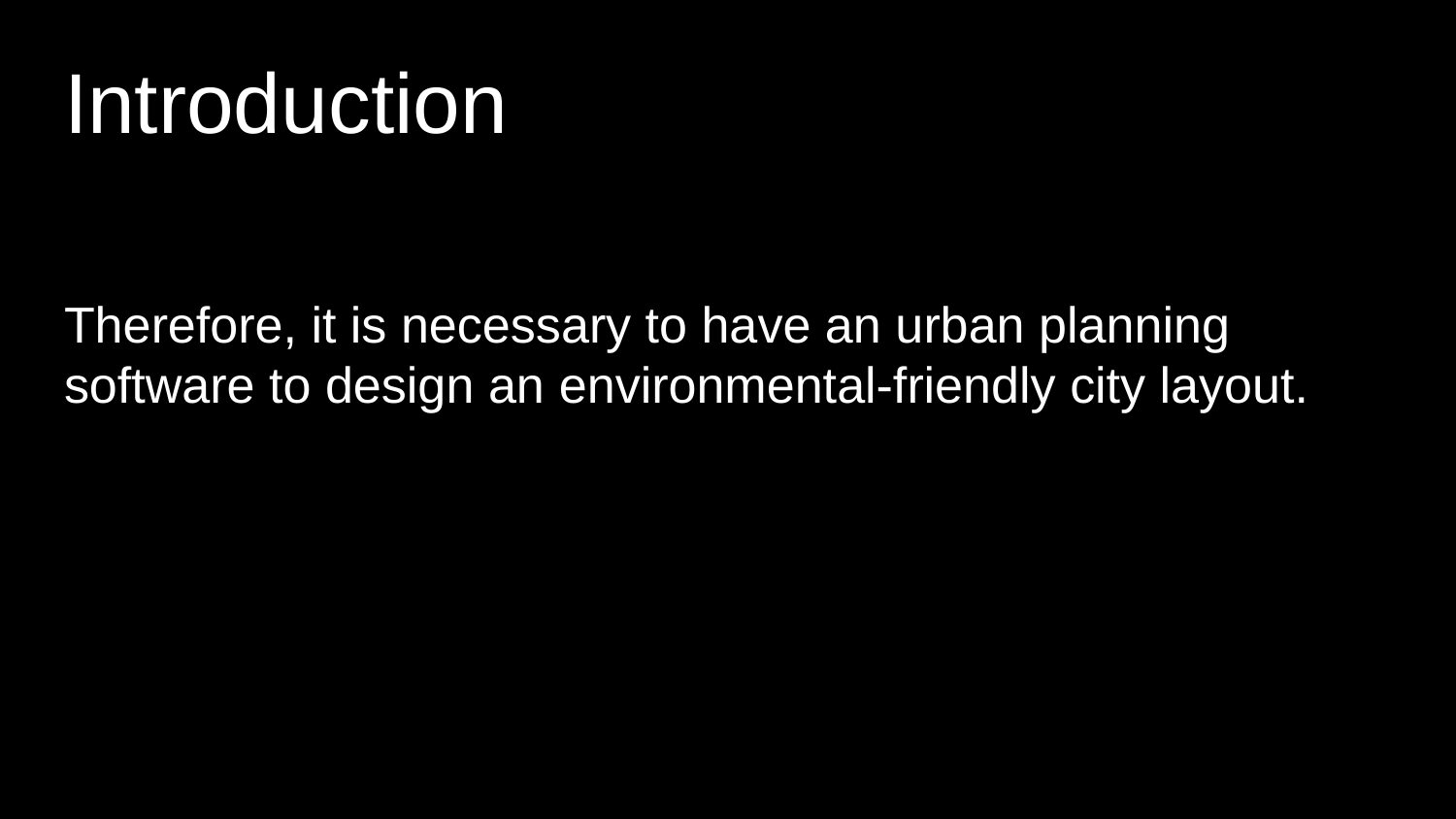

# Introduction

Therefore, it is necessary to have an urban planning software to design an environmental-friendly city layout.